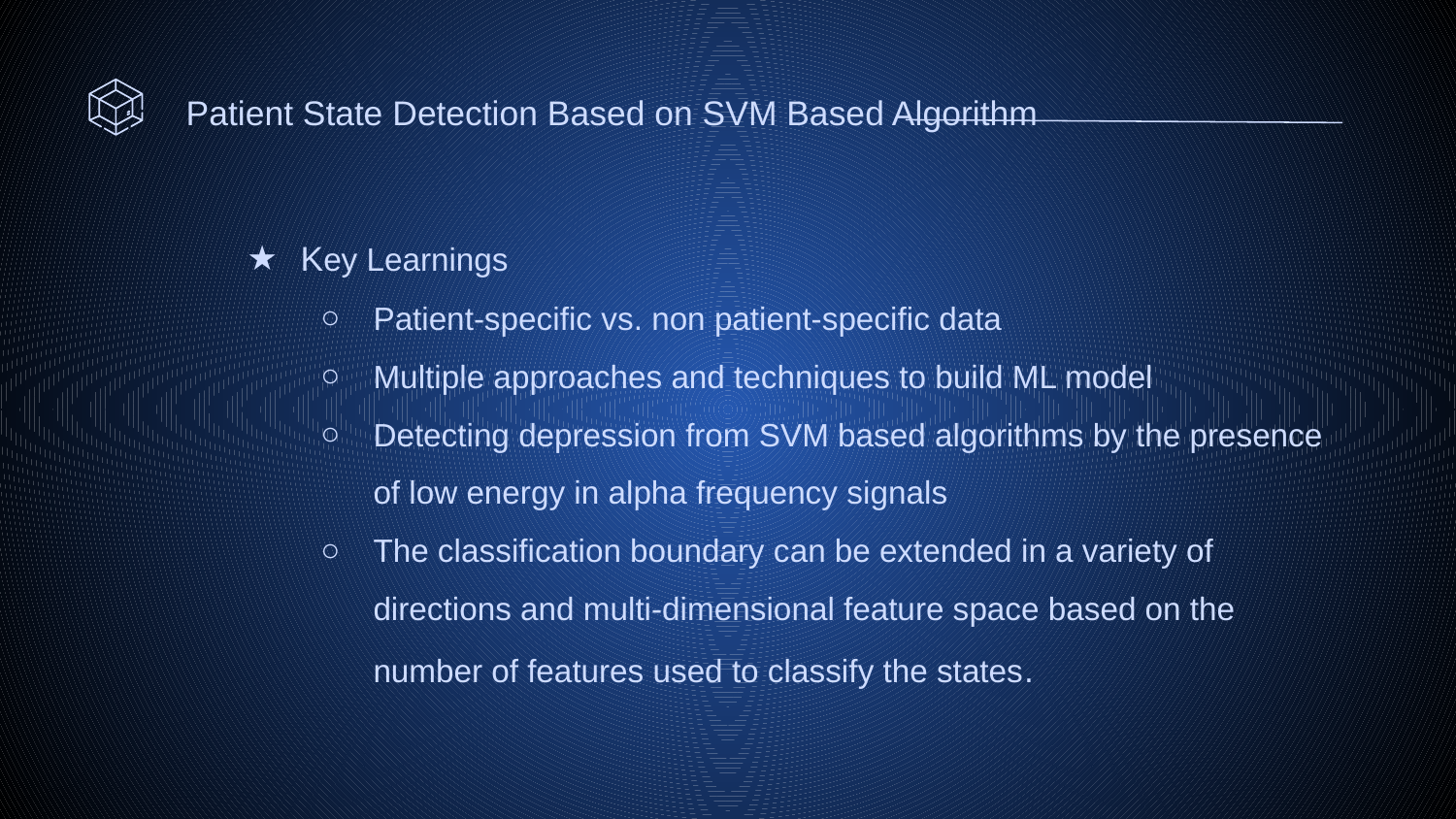

Patient State Detection Based on SVM Based Algorithm

Key Learnings
Patient-specific vs. non patient-specific data
Multiple approaches and techniques to build ML model
Detecting depression from SVM based algorithms by the presence of low energy in alpha frequency signals
The classification boundary can be extended in a variety of directions and multi-dimensional feature space based on the number of features used to classify the states.